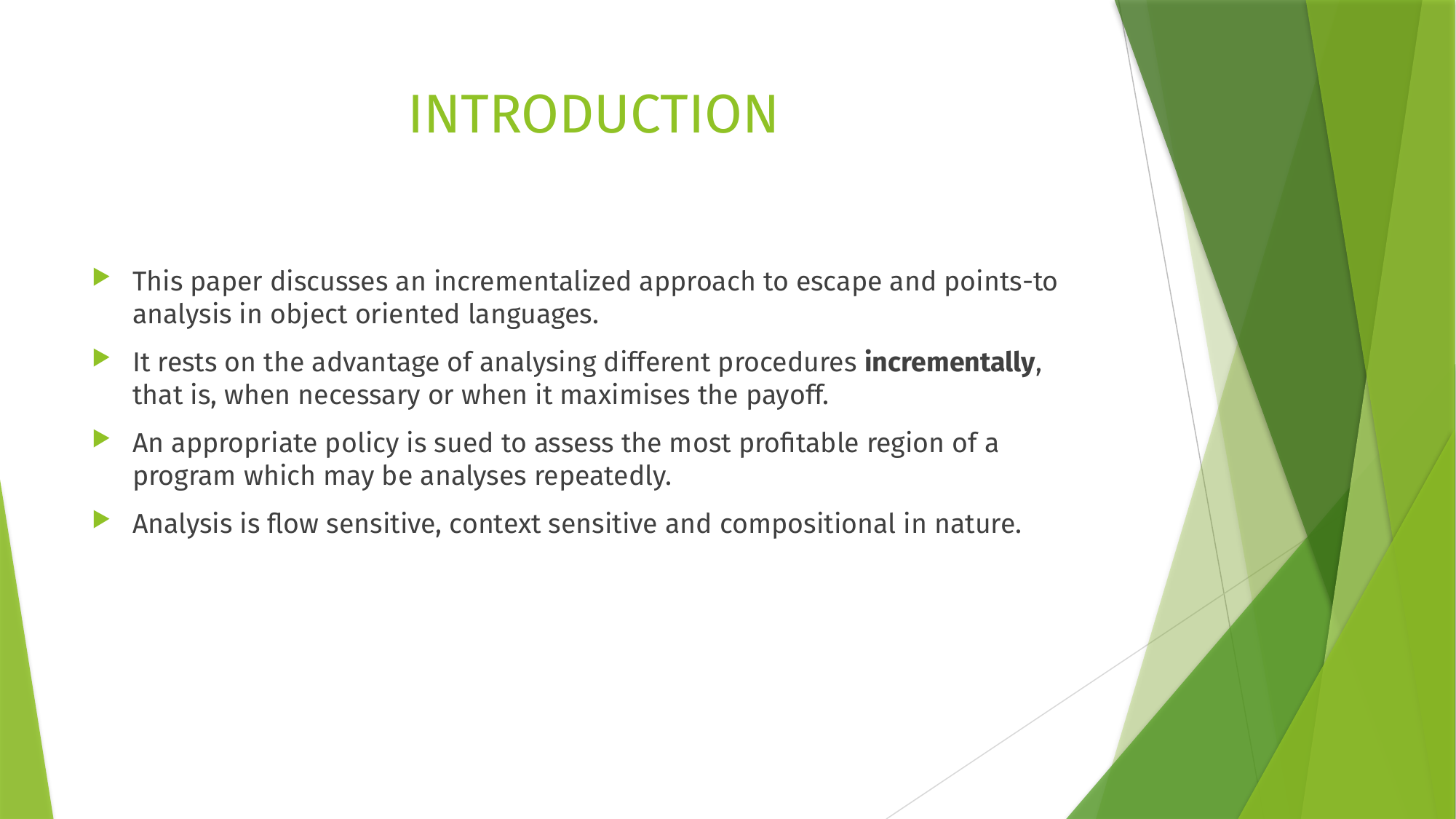

# INTRODUCTION
This paper discusses an incrementalized approach to escape and points-to analysis in object oriented languages.
It rests on the advantage of analysing different procedures incrementally, that is, when necessary or when it maximises the payoff.
An appropriate policy is sued to assess the most profitable region of a program which may be analyses repeatedly.
Analysis is flow sensitive, context sensitive and compositional in nature.